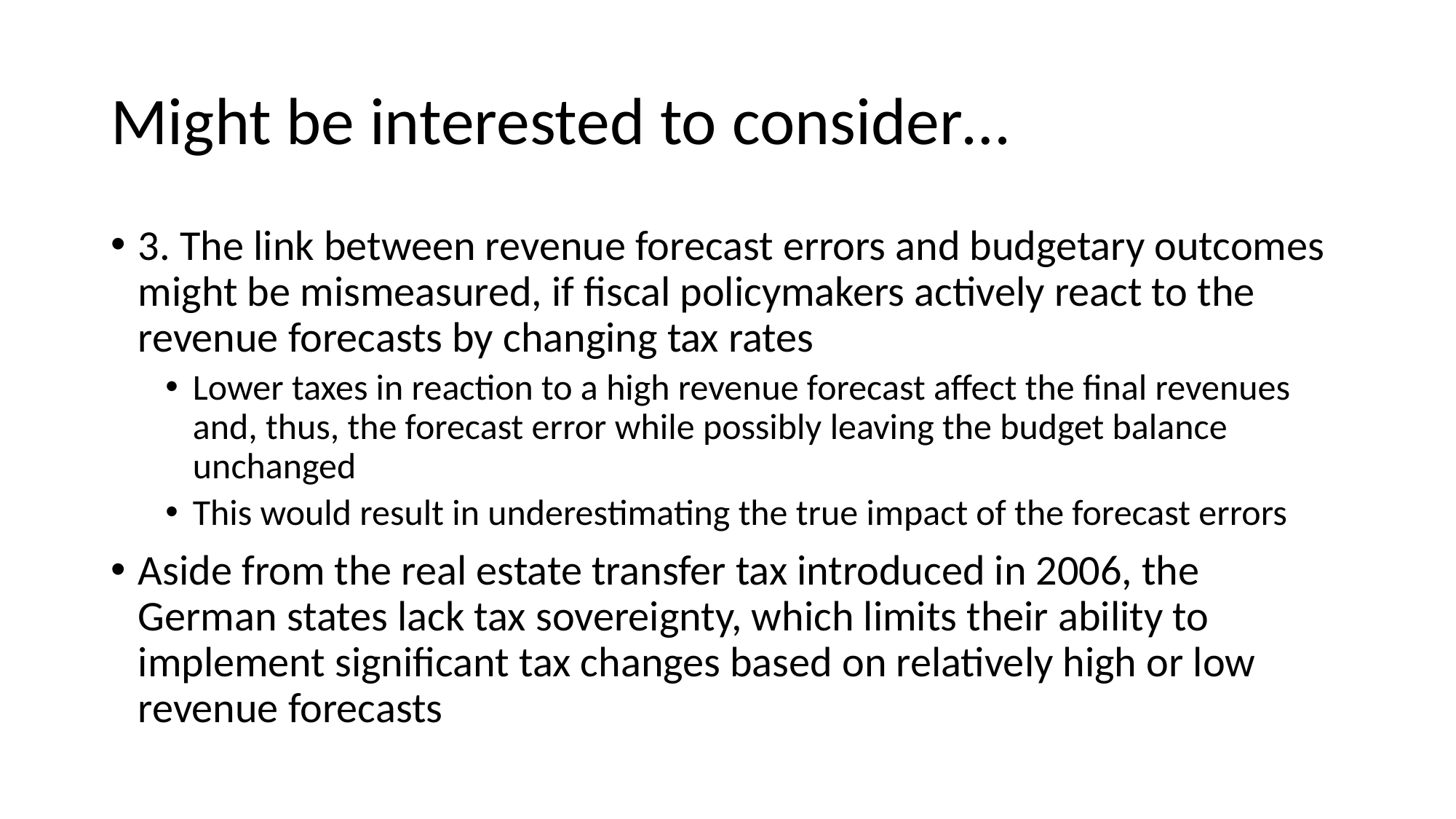

# Might be interested to consider…
3. The link between revenue forecast errors and budgetary outcomes might be mismeasured, if fiscal policymakers actively react to the revenue forecasts by changing tax rates
Lower taxes in reaction to a high revenue forecast affect the final revenues and, thus, the forecast error while possibly leaving the budget balance unchanged
This would result in underestimating the true impact of the forecast errors
Aside from the real estate transfer tax introduced in 2006, the German states lack tax sovereignty, which limits their ability to implement significant tax changes based on relatively high or low revenue forecasts